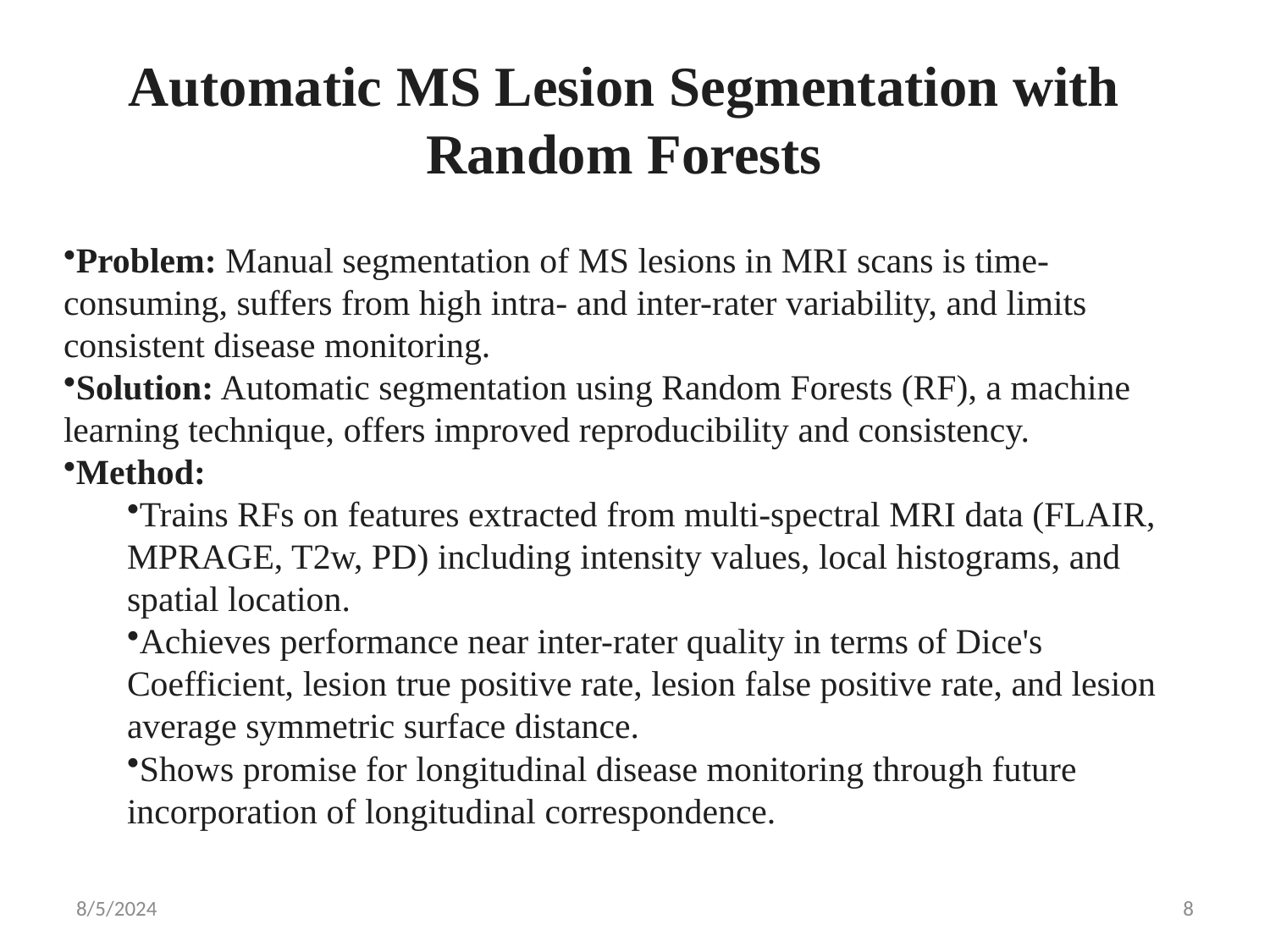

# Automatic MS Lesion Segmentation with Random Forests
Problem: Manual segmentation of MS lesions in MRI scans is time-consuming, suffers from high intra- and inter-rater variability, and limits consistent disease monitoring.
Solution: Automatic segmentation using Random Forests (RF), a machine learning technique, offers improved reproducibility and consistency.
Method:
Trains RFs on features extracted from multi-spectral MRI data (FLAIR, MPRAGE, T2w, PD) including intensity values, local histograms, and spatial location.
Achieves performance near inter-rater quality in terms of Dice's Coefficient, lesion true positive rate, lesion false positive rate, and lesion average symmetric surface distance.
Shows promise for longitudinal disease monitoring through future incorporation of longitudinal correspondence.

8/5/2024
8